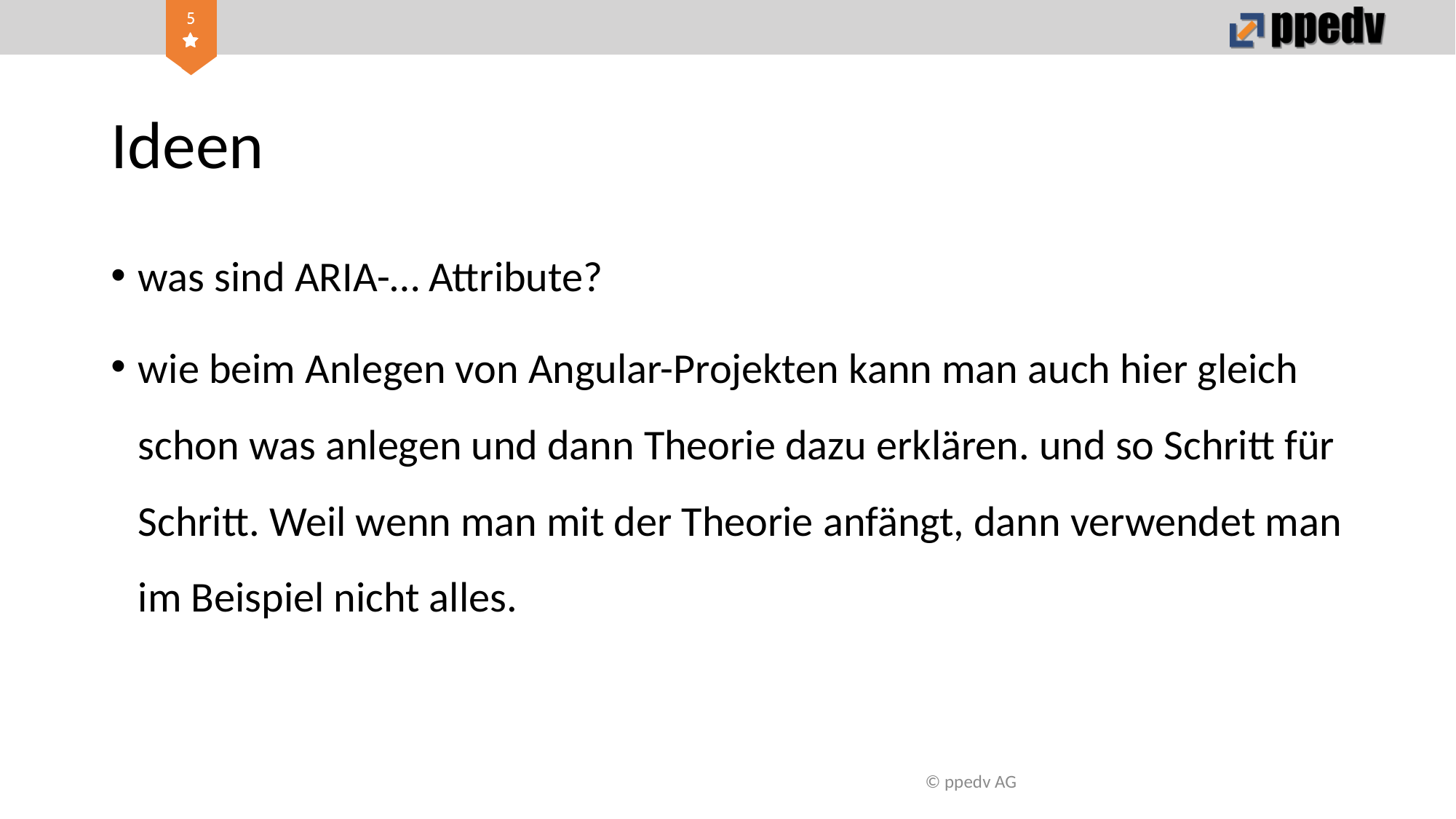

# Ideen
was sind ARIA-… Attribute?
wie beim Anlegen von Angular-Projekten kann man auch hier gleich schon was anlegen und dann Theorie dazu erklären. und so Schritt für Schritt. Weil wenn man mit der Theorie anfängt, dann verwendet man im Beispiel nicht alles.
© ppedv AG